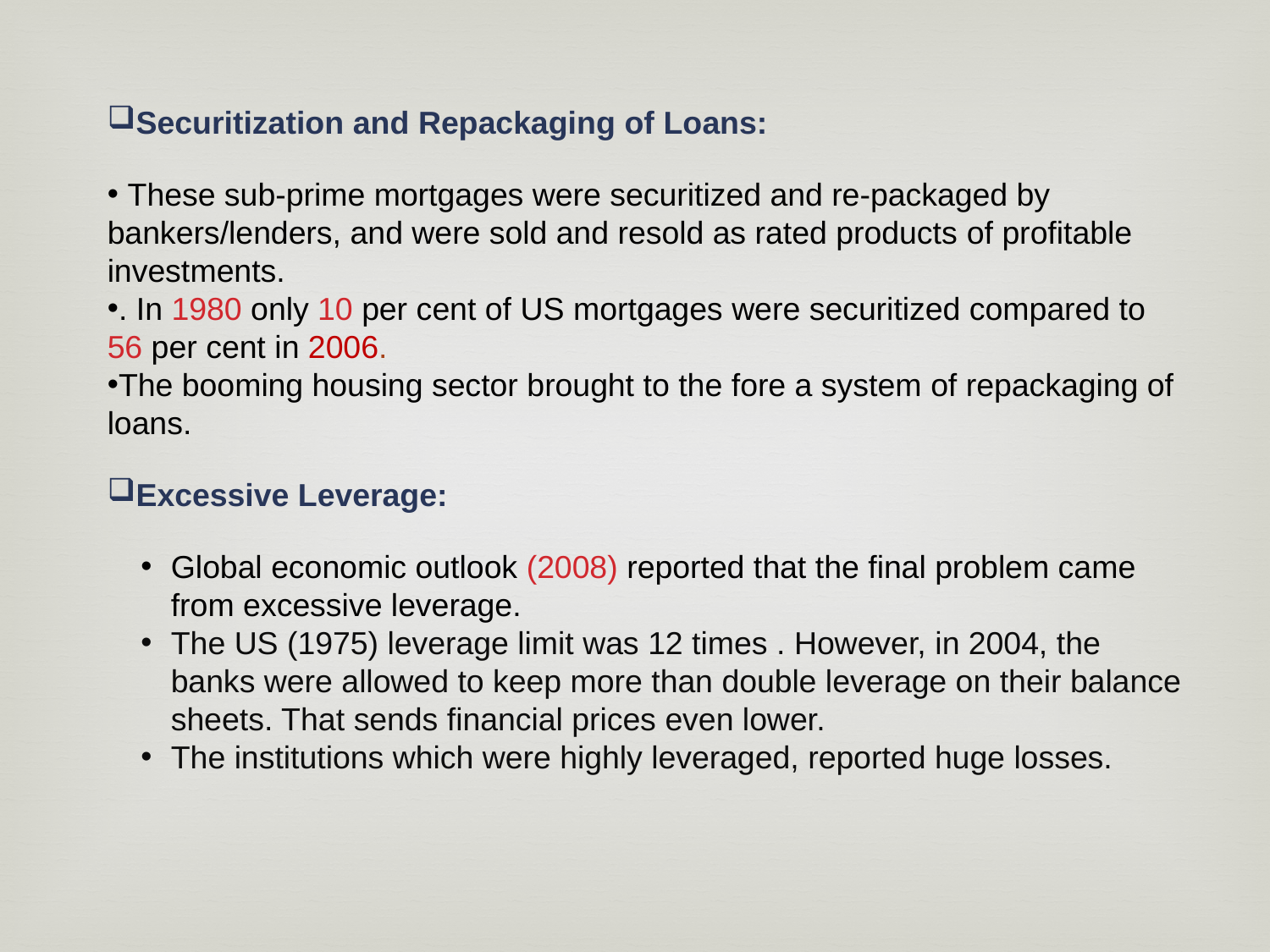

Securitization and Repackaging of Loans:

 These sub-prime mortgages were securitized and re-packaged by bankers/lenders, and were sold and resold as rated products of profitable investments.
. In 1980 only 10 per cent of US mortgages were securitized compared to 56 per cent in 2006.
The booming housing sector brought to the fore a system of repackaging of loans.

Excessive Leverage:

Global economic outlook (2008) reported that the final problem came from excessive leverage.
The US (1975) leverage limit was 12 times . However, in 2004, the banks were allowed to keep more than double leverage on their balance sheets. That sends financial prices even lower.
The institutions which were highly leveraged, reported huge losses.